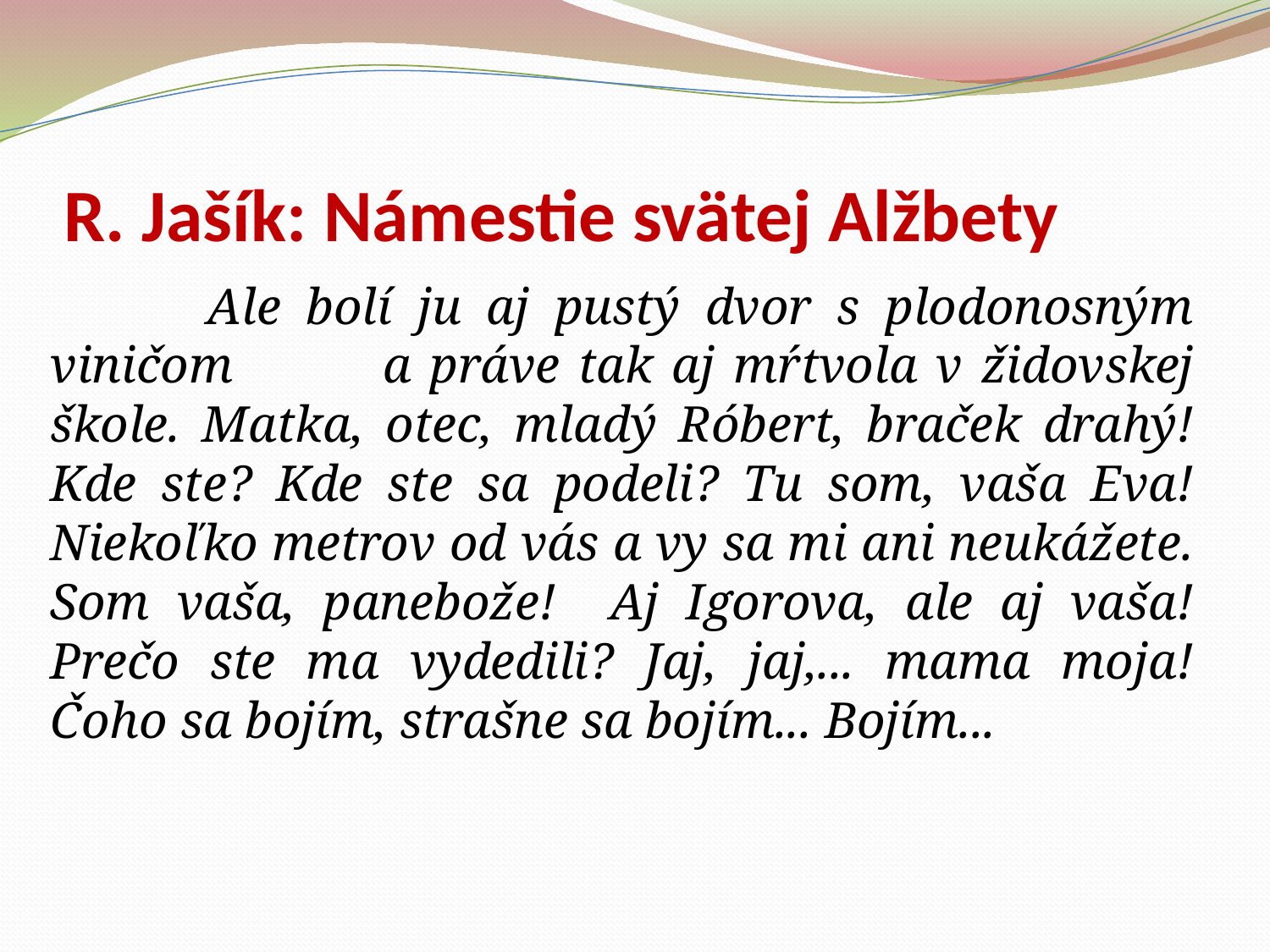

# R. Jašík: Námestie svätej Alžbety
        Ale bolí ju aj pustý dvor s plodonosným viničom        a práve tak aj mŕtvola v židovskej škole. Matka, otec, mladý Róbert, braček drahý! Kde ste? Kde ste sa podeli? Tu som, vaša Eva! Niekoľko metrov od vás a vy sa mi ani neukážete. Som vaša, panebože!  Aj Igorova, ale aj vaša! Prečo ste ma vydedili? Jaj, jaj,... mama moja! Čoho sa bojím, strašne sa bojím... Bojím...